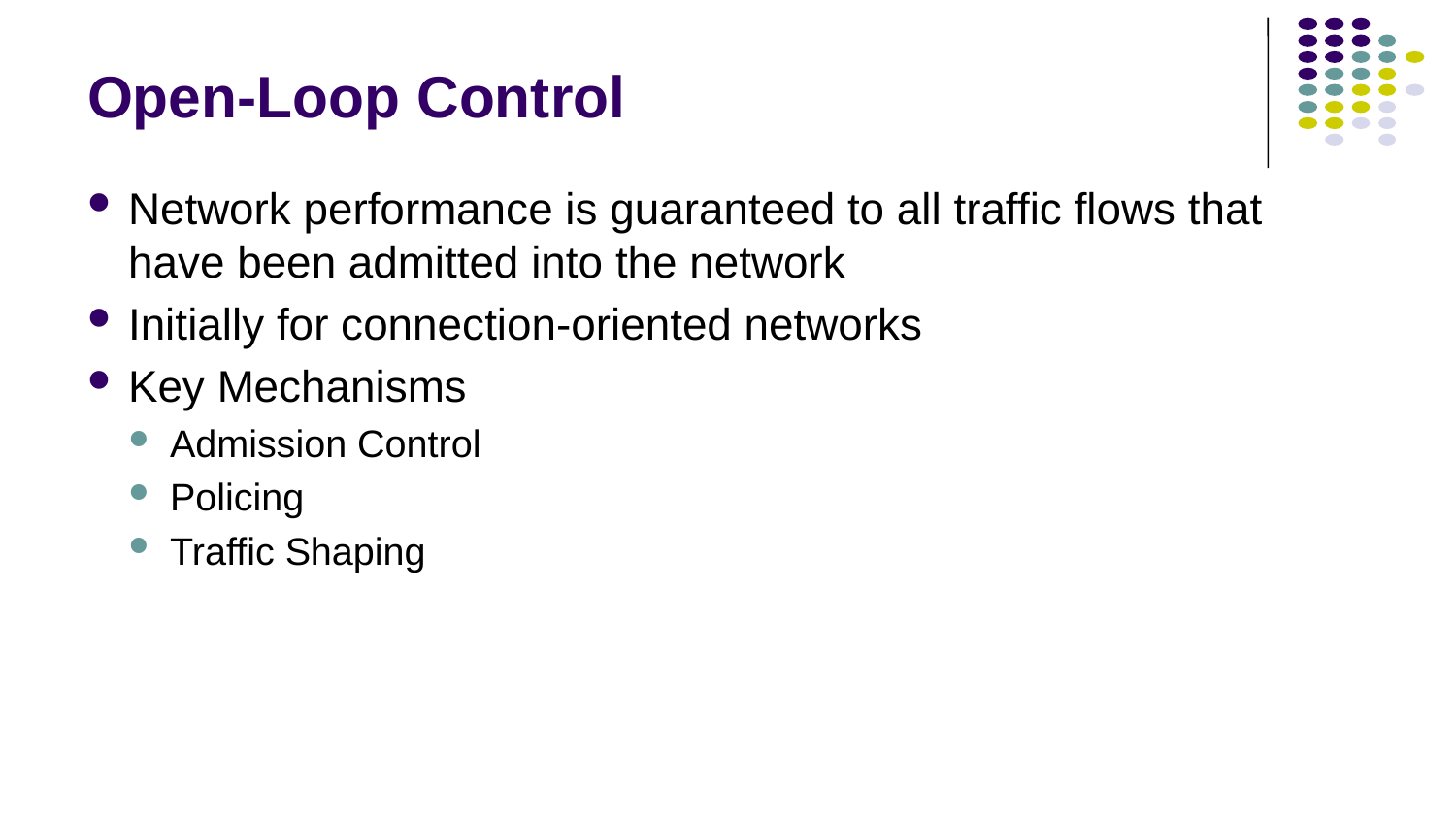

# Open-Loop Control
Network performance is guaranteed to all traffic flows that have been admitted into the network
Initially for connection-oriented networks
Key Mechanisms
Admission Control
Policing
Traffic Shaping